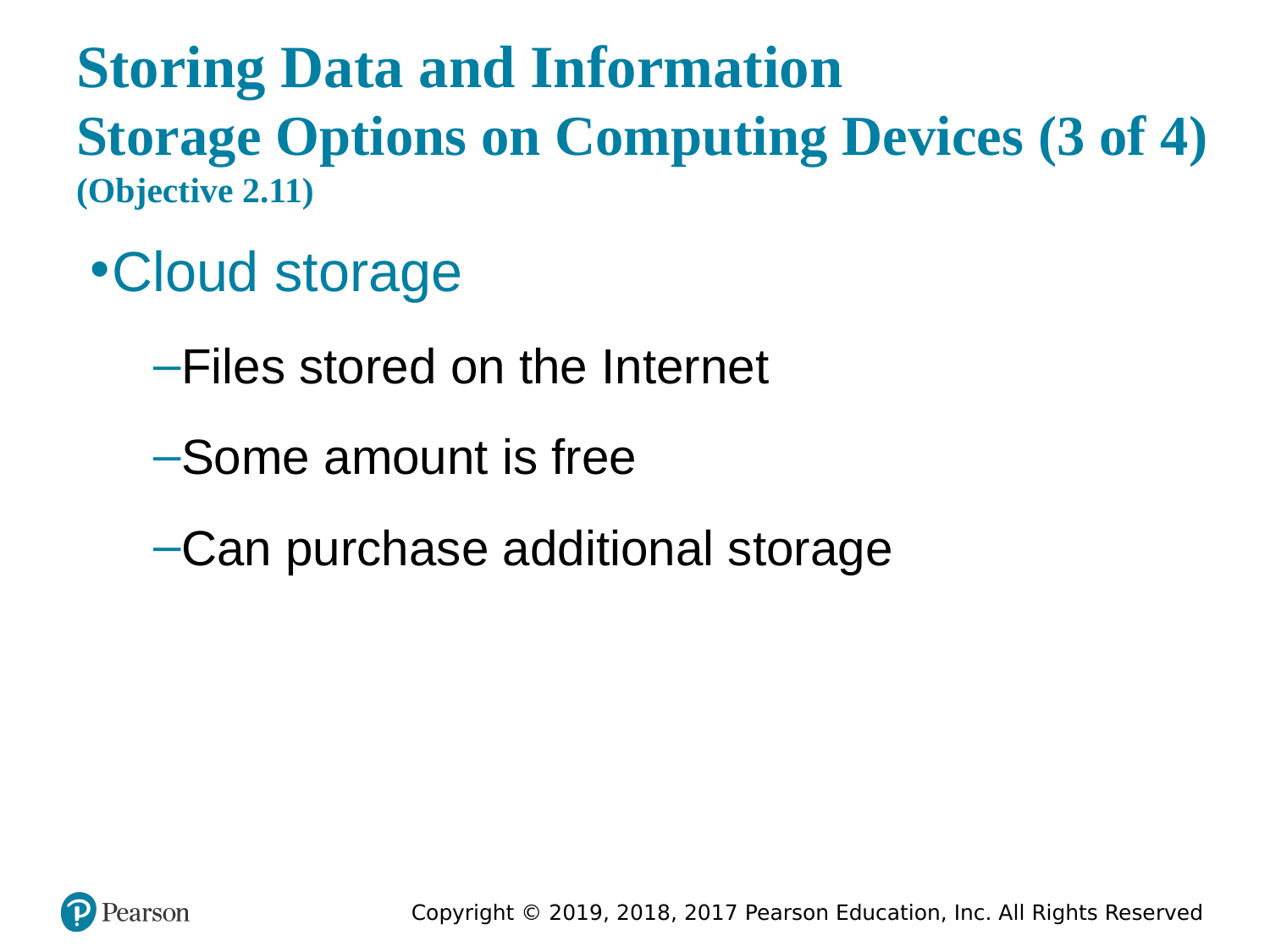

# Storing Data and Information Storage Options on Computing Devices (3 of 4) (Objective 2.11)
Cloud storage
Files stored on the Internet
Some amount is free
Can purchase additional storage